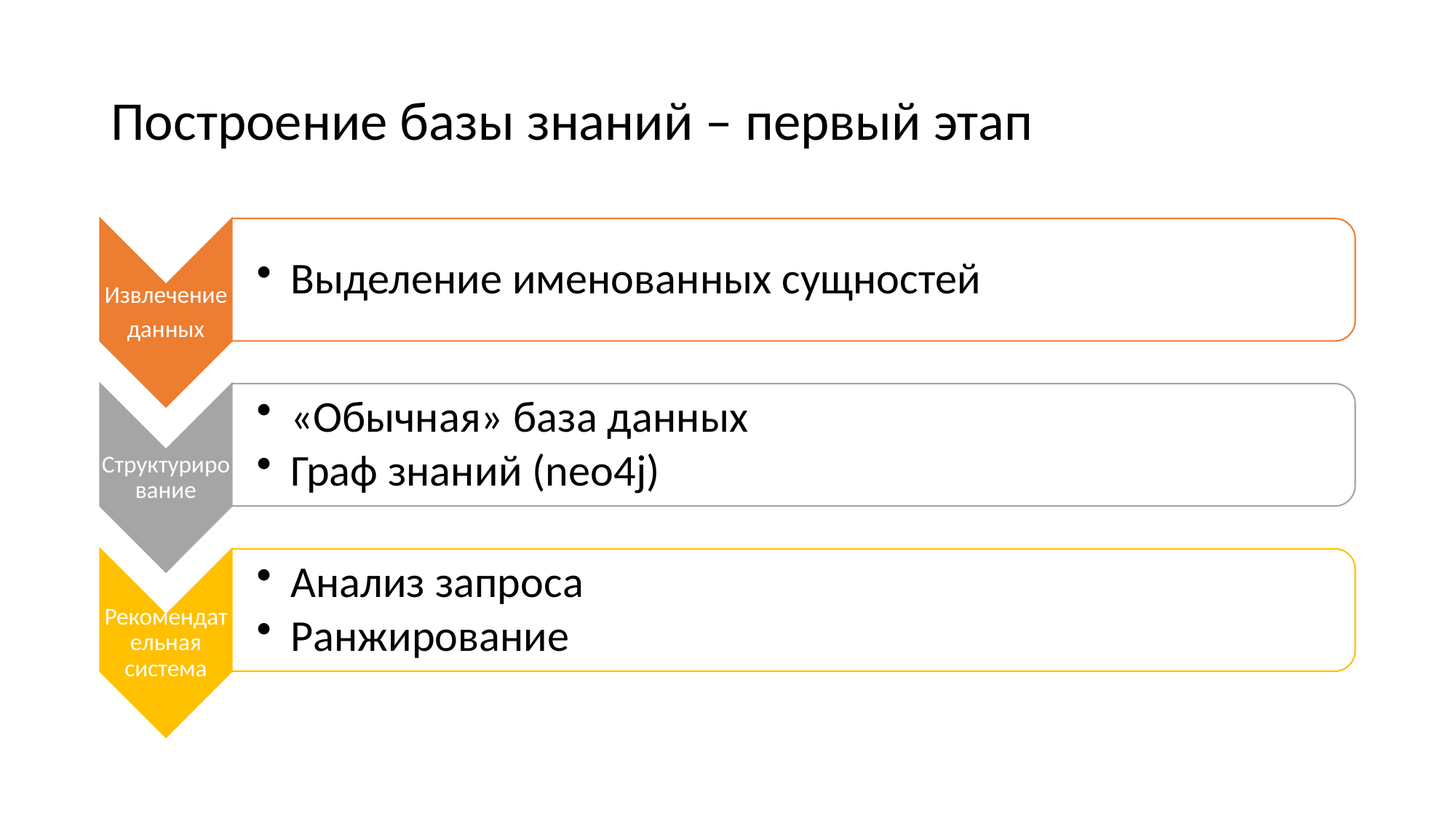

# Построение базы знаний – первый этап
Извлечение
данных
Выделение именованных сущностей
Структурирование
«Обычная» база данных
Граф знаний (neo4j)
Рекомендательная система
Анализ запроса
Ранжирование